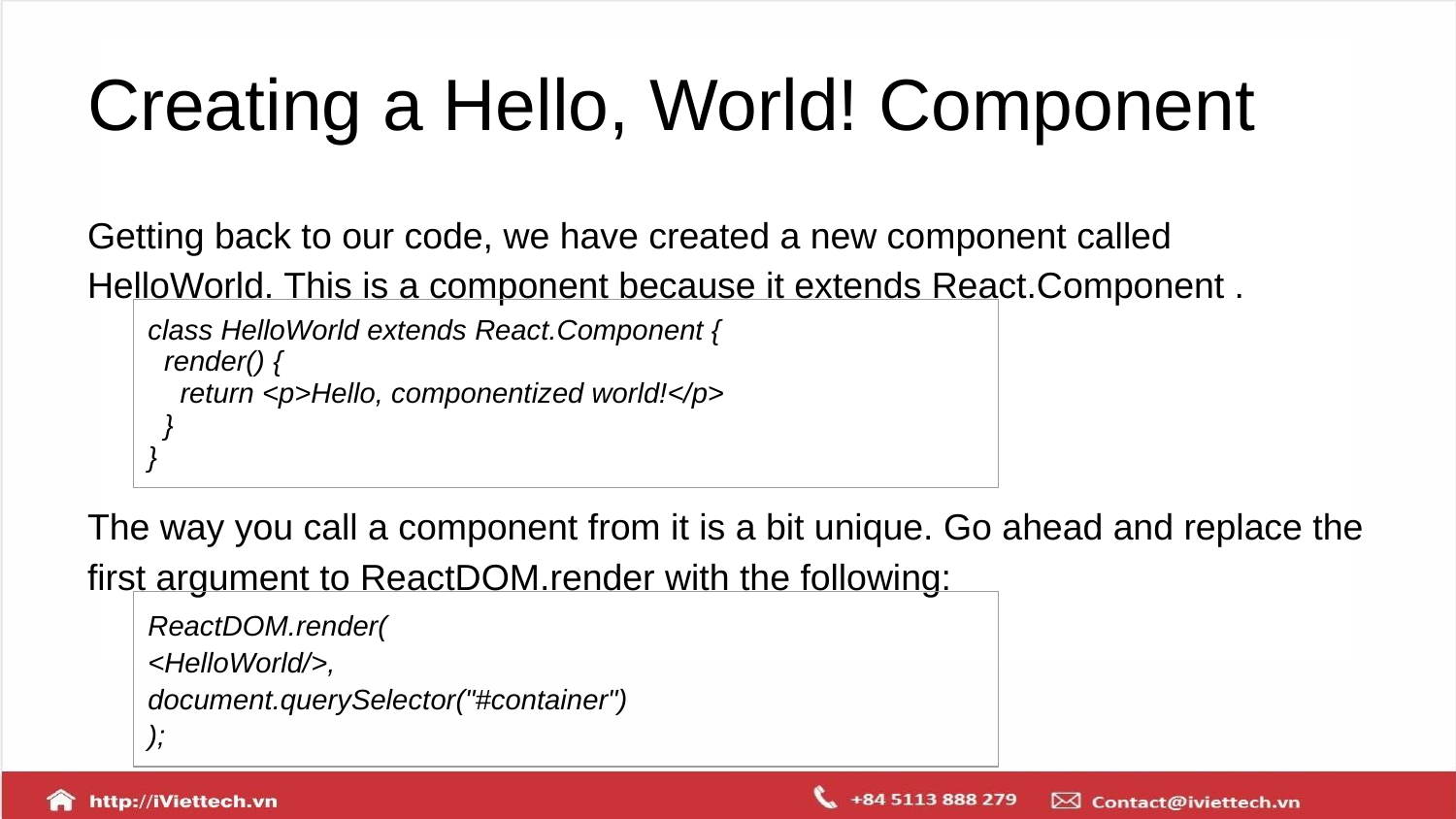

# Creating a Hello, World! Component
Getting back to our code, we have created a new component called HelloWorld. This is a component because it extends React.Component .

The way you call a component from it is a bit unique. Go ahead and replace the first argument to ReactDOM.render with the following:

| class HelloWorld extends React.Component { render() { return <p>Hello, componentized world!</p> } } |
| --- |
| ReactDOM.render( <HelloWorld/>, document.querySelector("#container") ); |
| --- |